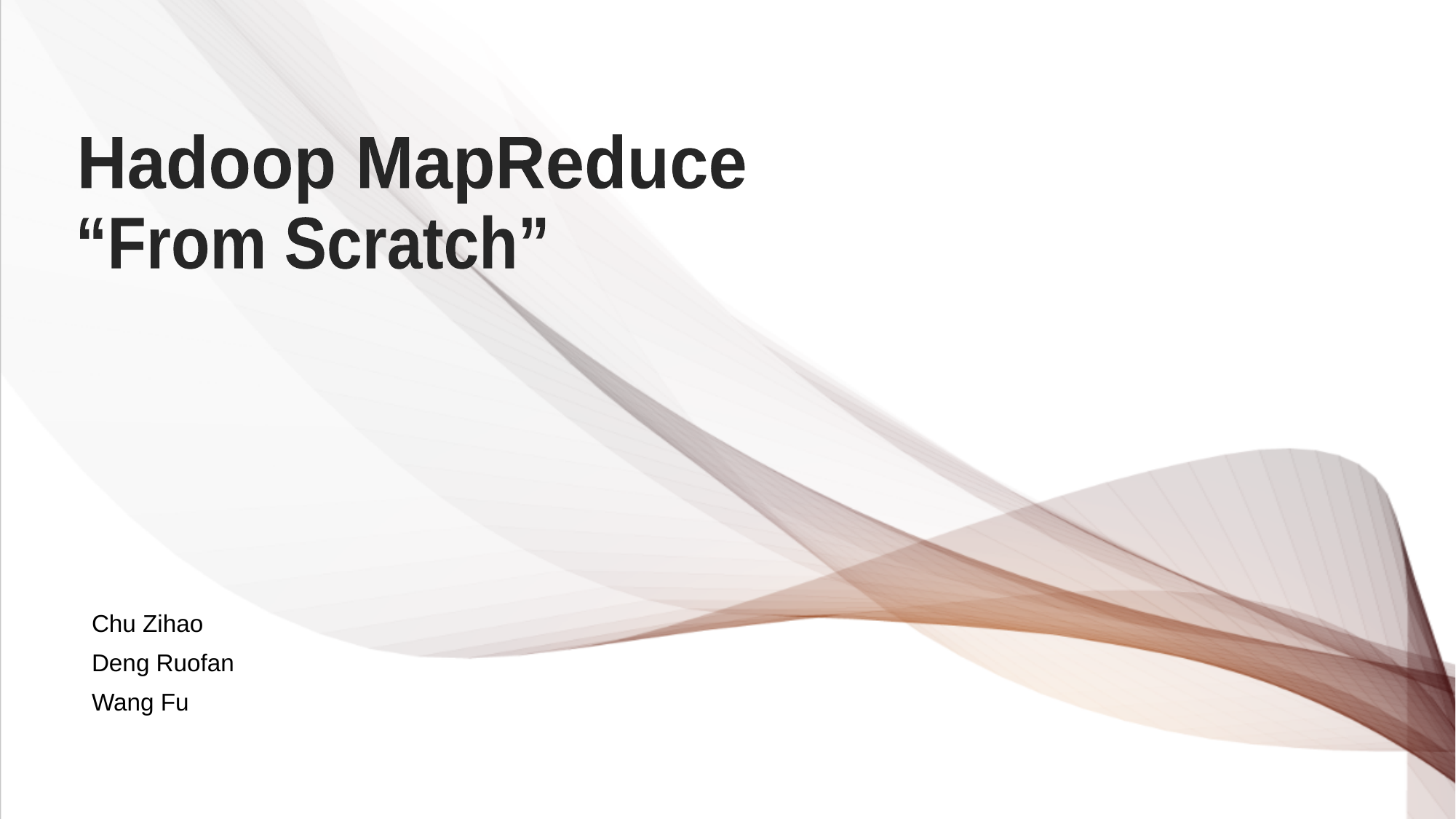

Hadoop MapReduce
“From Scratch”
Chu Zihao
Deng Ruofan
Wang Fu